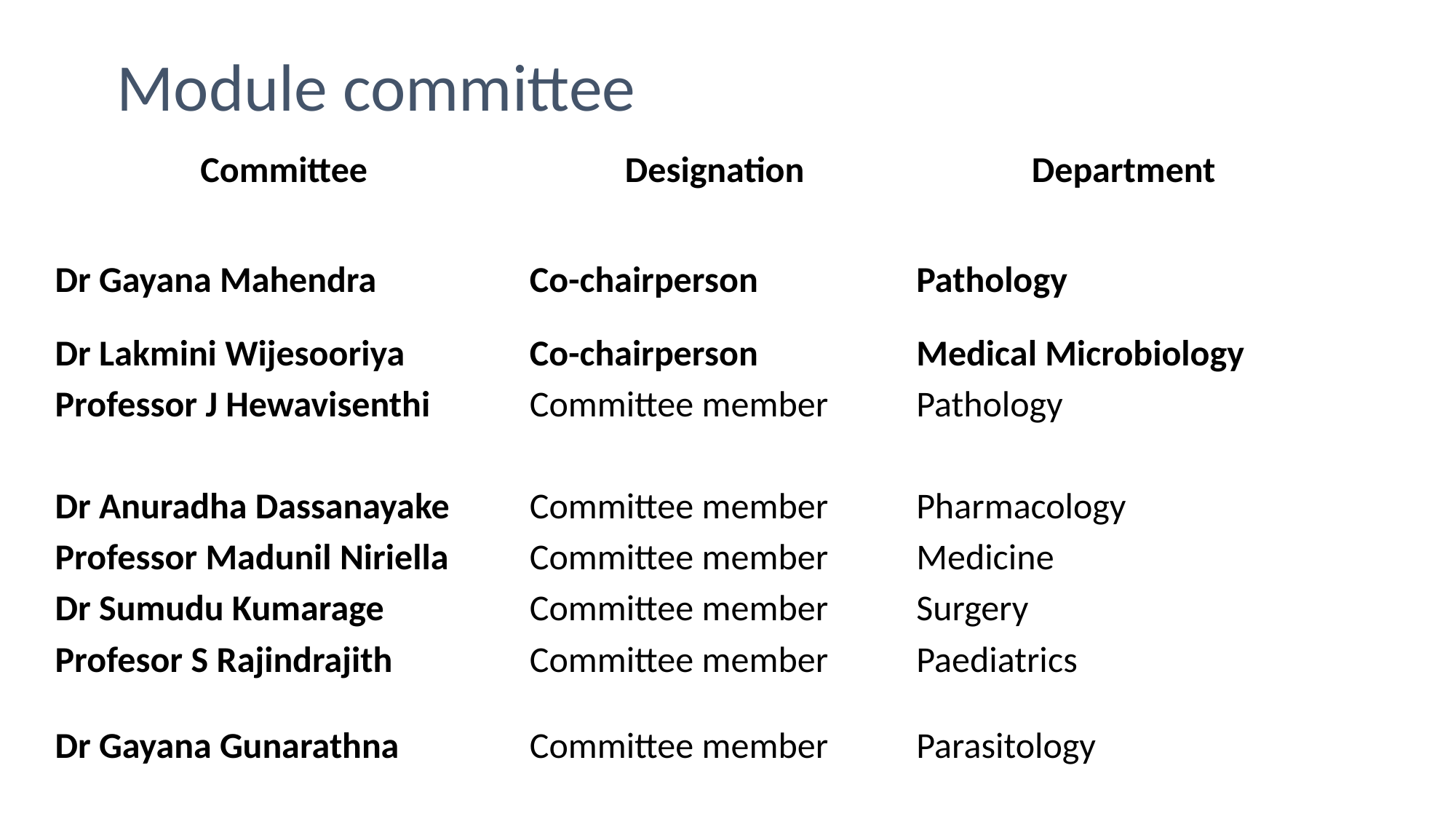

# Module committee
| Committee | Designation | Department |
| --- | --- | --- |
| Dr Gayana Mahendra | Co-chairperson | Pathology |
| Dr Lakmini Wijesooriya | Co-chairperson | Medical Microbiology |
| Professor J Hewavisenthi | Committee member | Pathology |
| Dr Anuradha Dassanayake | Committee member | Pharmacology |
| Professor Madunil Niriella | Committee member | Medicine |
| Dr Sumudu Kumarage | Committee member | Surgery |
| Profesor S Rajindrajith | Committee member | Paediatrics |
| Dr Gayana Gunarathna | Committee member | Parasitology |